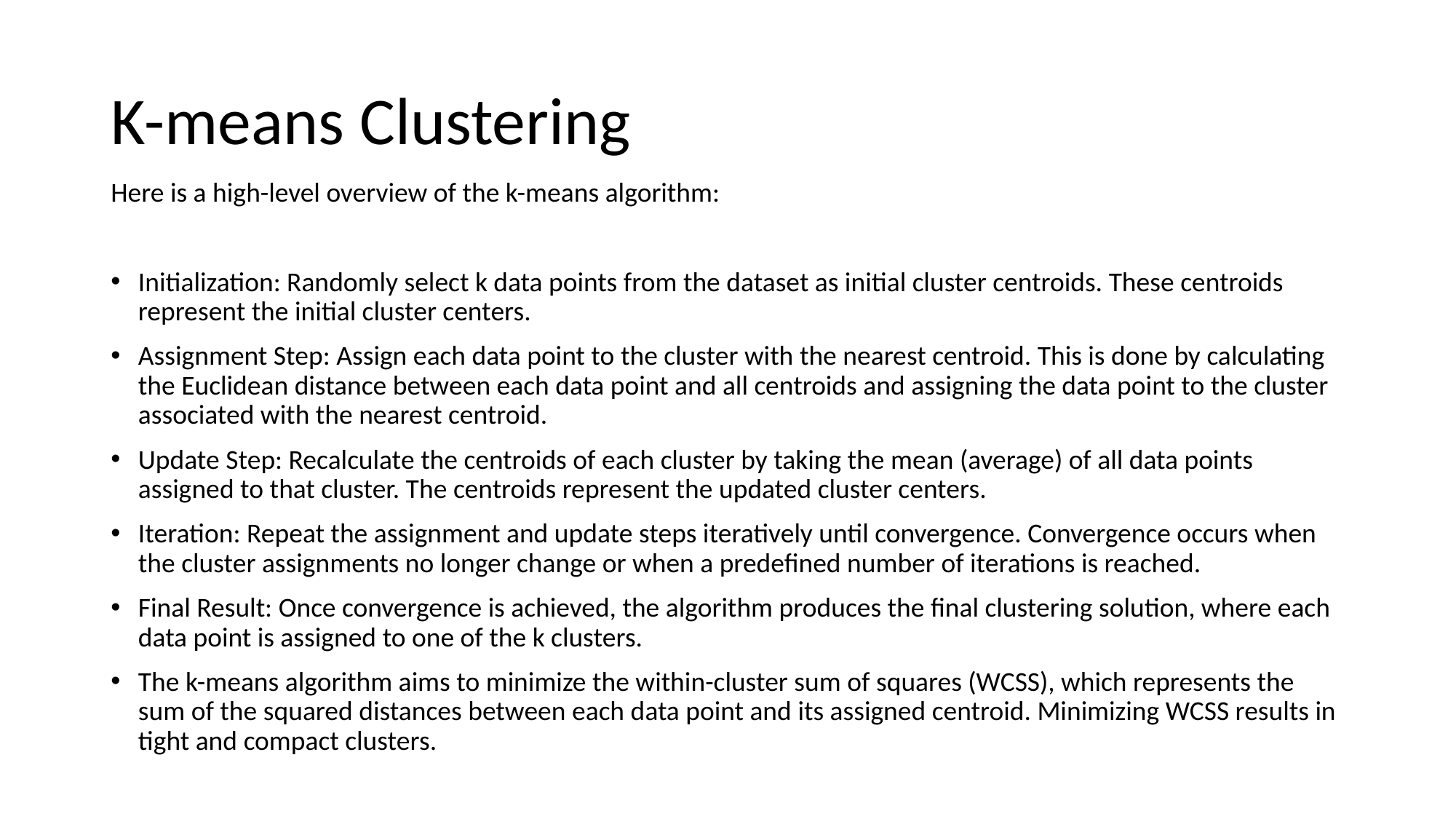

# K-means Clustering
Here is a high-level overview of the k-means algorithm:

Initialization: Randomly select k data points from the dataset as initial cluster centroids. These centroids represent the initial cluster centers.
Assignment Step: Assign each data point to the cluster with the nearest centroid. This is done by calculating the Euclidean distance between each data point and all centroids and assigning the data point to the cluster associated with the nearest centroid.
Update Step: Recalculate the centroids of each cluster by taking the mean (average) of all data points assigned to that cluster. The centroids represent the updated cluster centers.
Iteration: Repeat the assignment and update steps iteratively until convergence. Convergence occurs when the cluster assignments no longer change or when a predefined number of iterations is reached.
Final Result: Once convergence is achieved, the algorithm produces the final clustering solution, where each data point is assigned to one of the k clusters.
The k-means algorithm aims to minimize the within-cluster sum of squares (WCSS), which represents the sum of the squared distances between each data point and its assigned centroid. Minimizing WCSS results in tight and compact clusters.